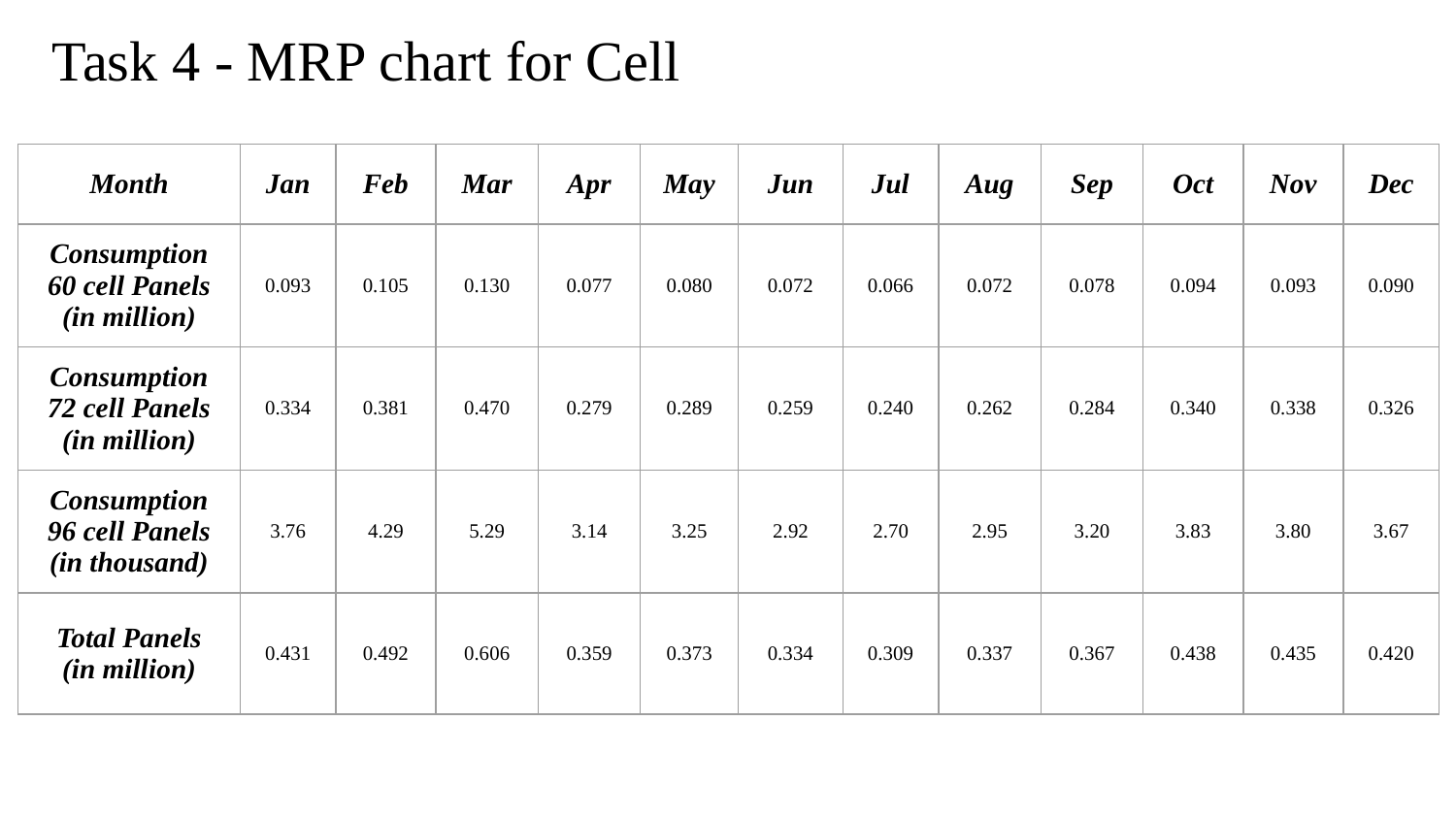

# Task 4 - MRP chart for Cell

| Month | Jan | Feb | Mar | Apr | May | Jun | Jul | Aug | Sep | Oct | Nov | Dec |
| --- | --- | --- | --- | --- | --- | --- | --- | --- | --- | --- | --- | --- |
| Consumption 60 cell Panels (in million) | 0.093 | 0.105 | 0.130 | 0.077 | 0.080 | 0.072 | 0.066 | 0.072 | 0.078 | 0.094 | 0.093 | 0.090 |
| Consumption 72 cell Panels (in million) | 0.334 | 0.381 | 0.470 | 0.279 | 0.289 | 0.259 | 0.240 | 0.262 | 0.284 | 0.340 | 0.338 | 0.326 |
| Consumption 96 cell Panels (in thousand) | 3.76 | 4.29 | 5.29 | 3.14 | 3.25 | 2.92 | 2.70 | 2.95 | 3.20 | 3.83 | 3.80 | 3.67 |
| Total Panels (in million) | 0.431 | 0.492 | 0.606 | 0.359 | 0.373 | 0.334 | 0.309 | 0.337 | 0.367 | 0.438 | 0.435 | 0.420 |